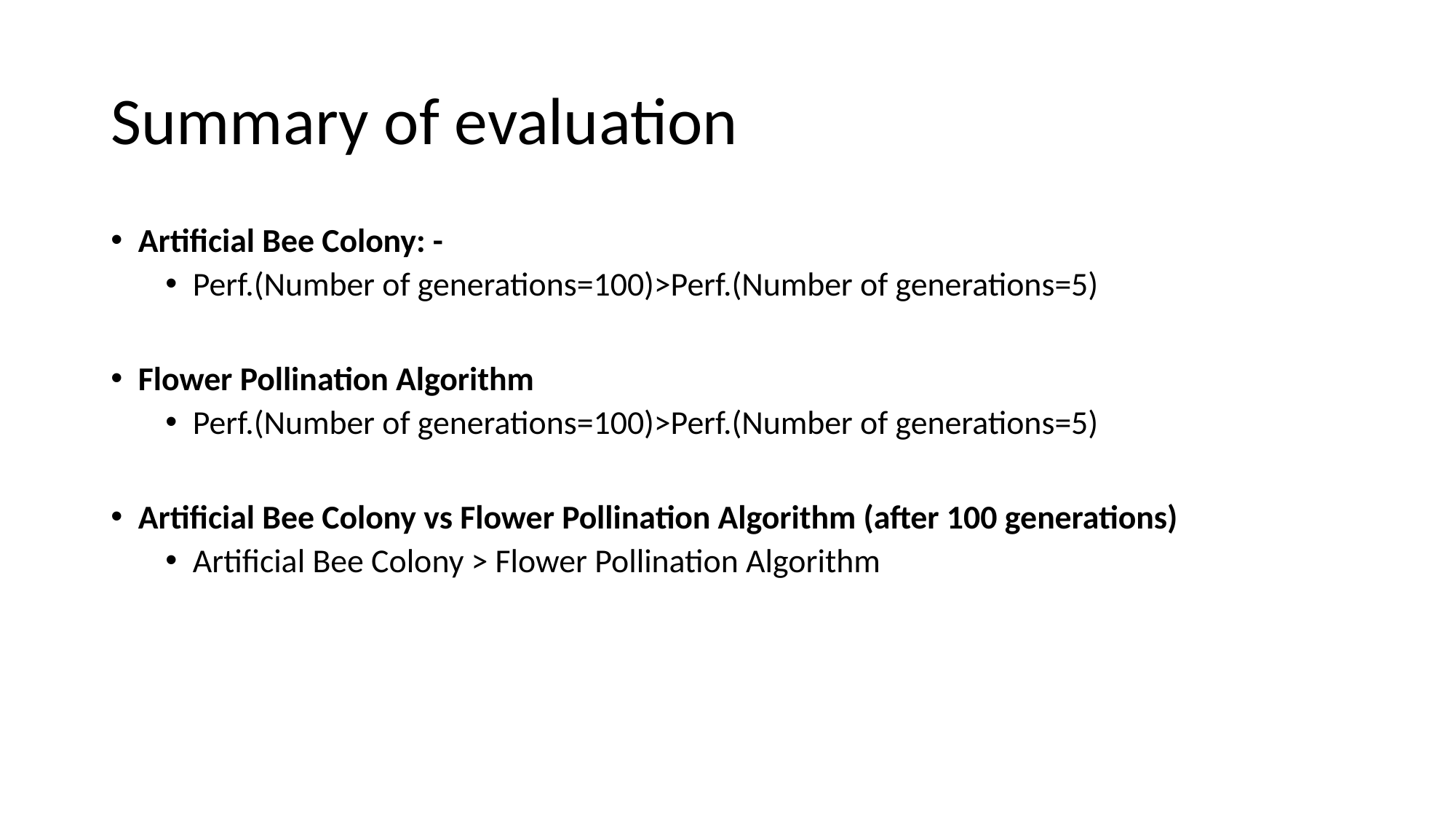

# Summary of evaluation
Artificial Bee Colony: -
Perf.(Number of generations=100)>Perf.(Number of generations=5)

Flower Pollination Algorithm
Perf.(Number of generations=100)>Perf.(Number of generations=5)

Artificial Bee Colony vs Flower Pollination Algorithm (after 100 generations)
Artificial Bee Colony > Flower Pollination Algorithm